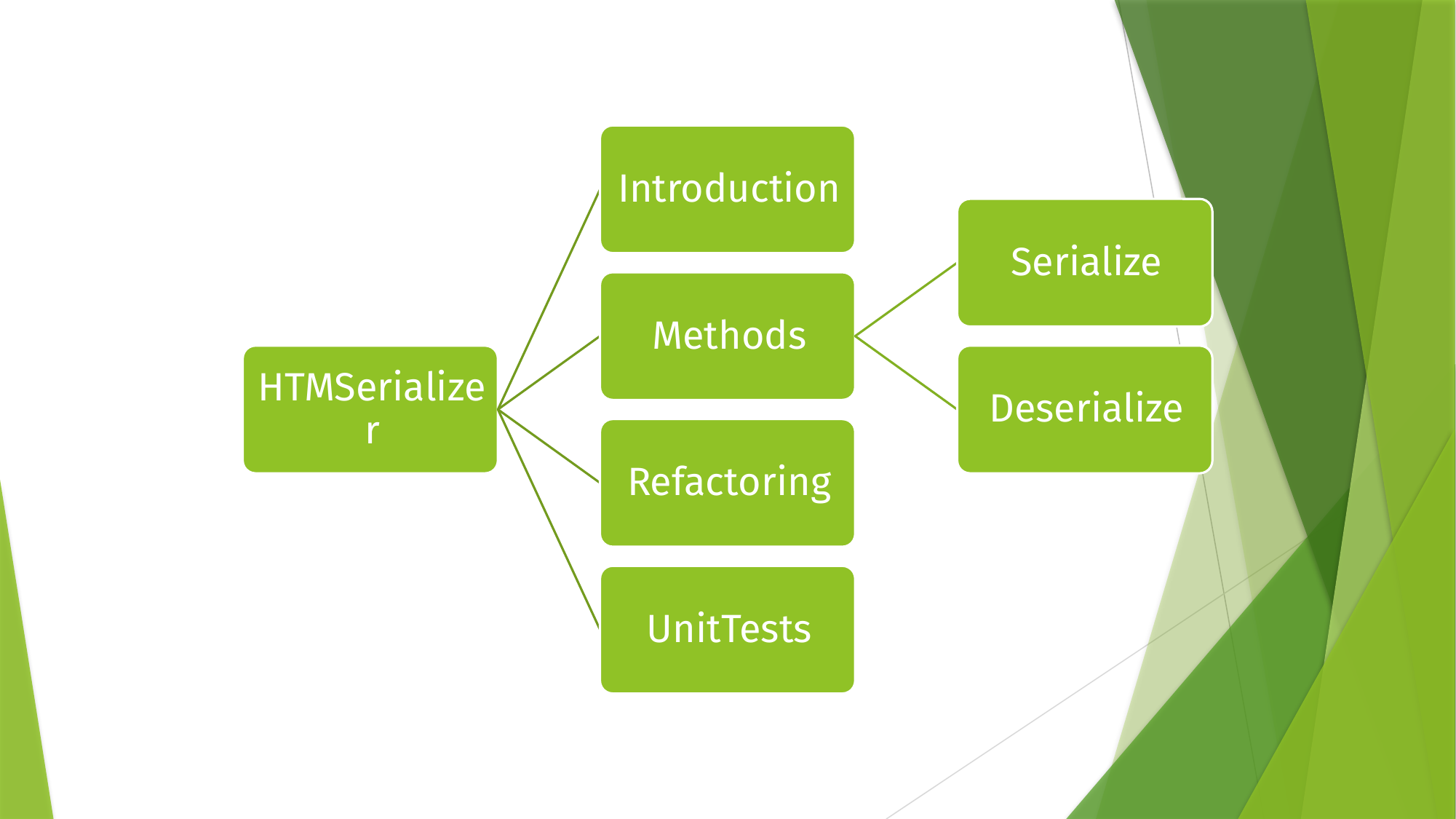

HTMSerializer

Introduction

Methods

Serialize

Deserialize

Refactoring

UnitTests